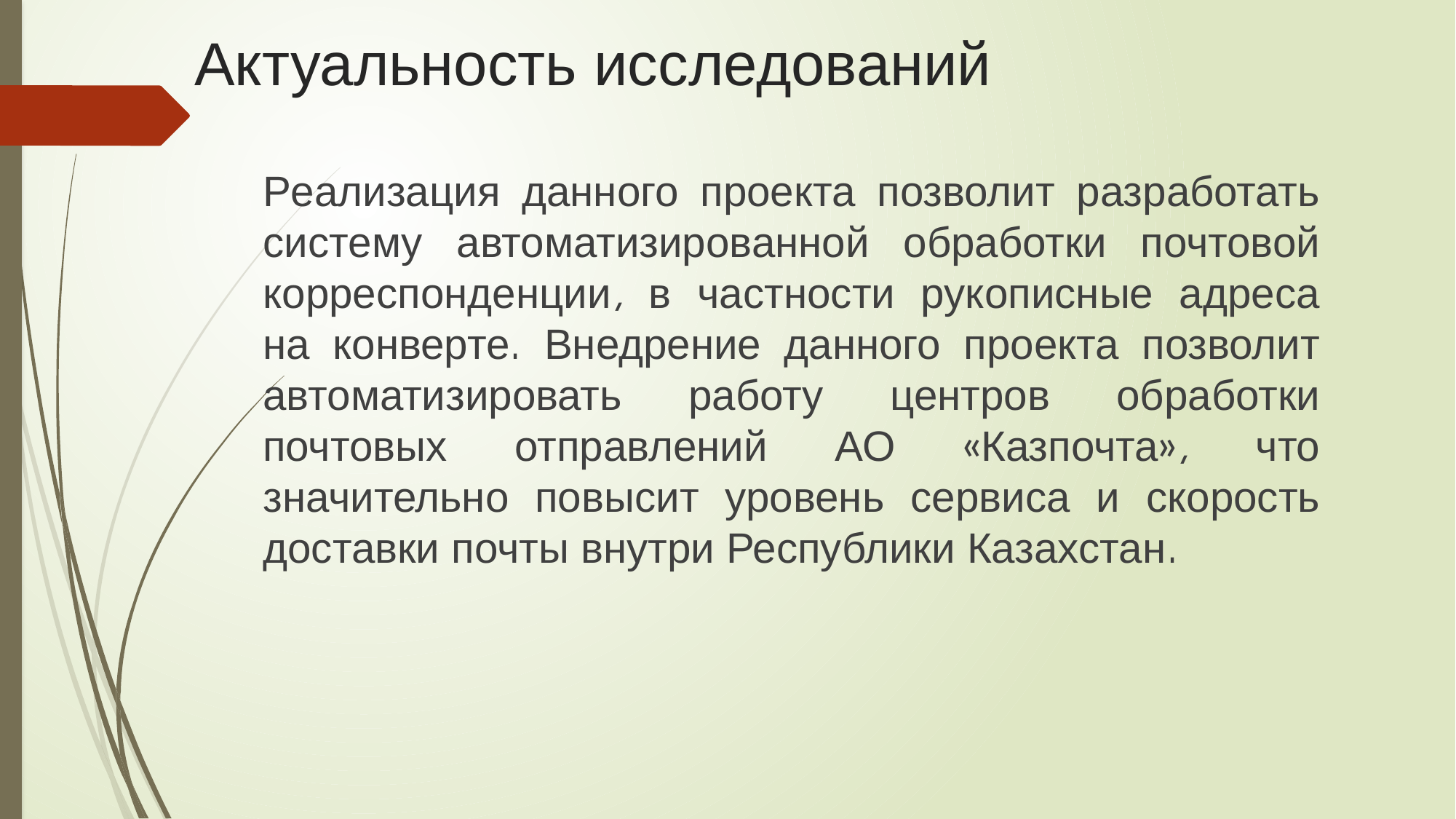

# Актуальность исследований
Реализация данного проекта позволит разработать систему автоматизированной обработки почтовой корреспонденции, в частности рукописные адреса на конверте. Внедрение данного проекта позволит автоматизировать работу центров обработки почтовых отправлений АО «Казпочта», что значительно повысит уровень сервиса и скорость доставки почты внутри Республики Казахстан.